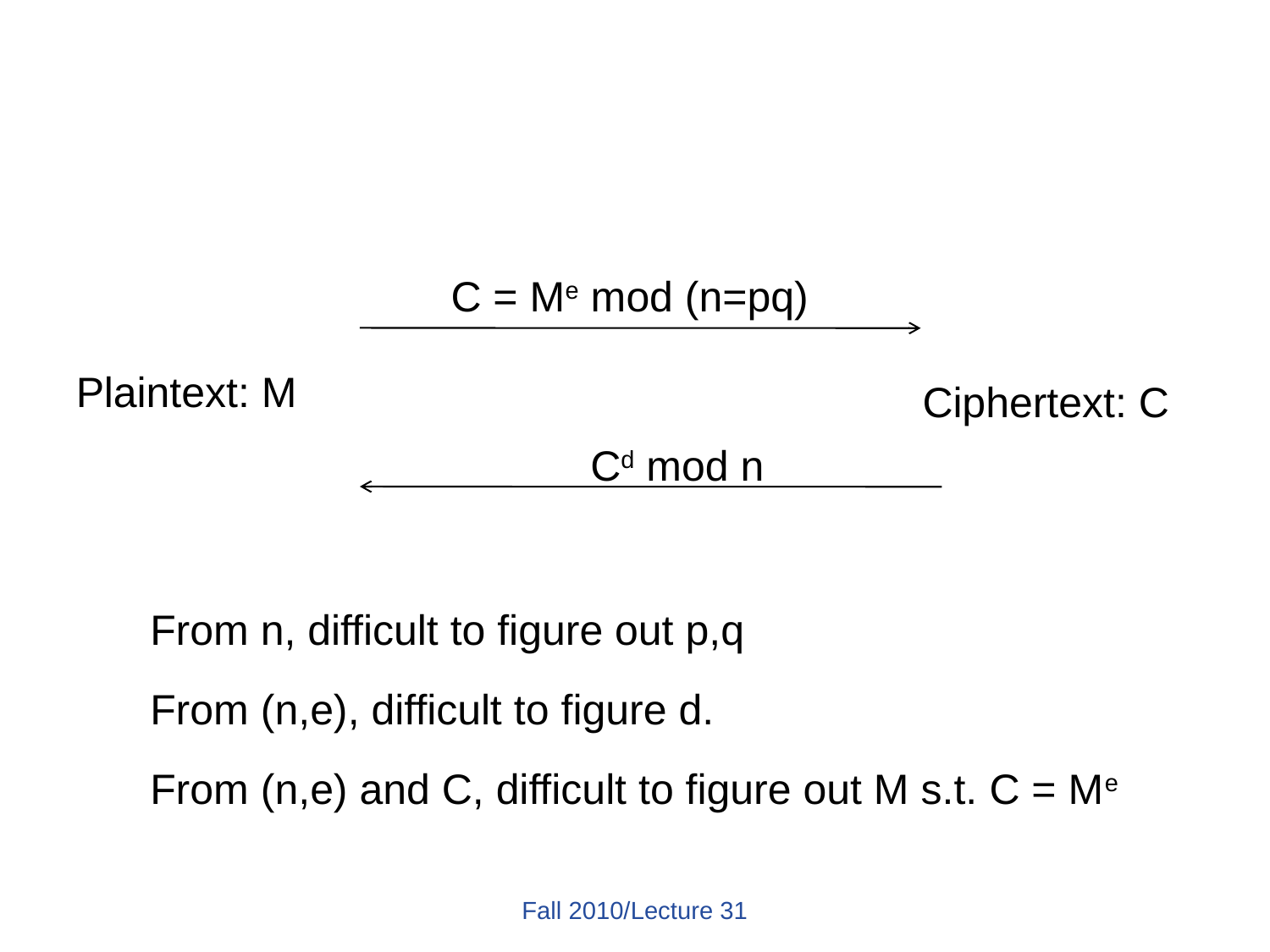

#
C = Me mod (n=pq)
Plaintext: M
Ciphertext: C
Cd mod n
From n, difficult to figure out p,q
From (n,e), difficult to figure d.
From (n,e) and C, difficult to figure out M s.t. C = Me

Fall 2010/Lecture 31
9